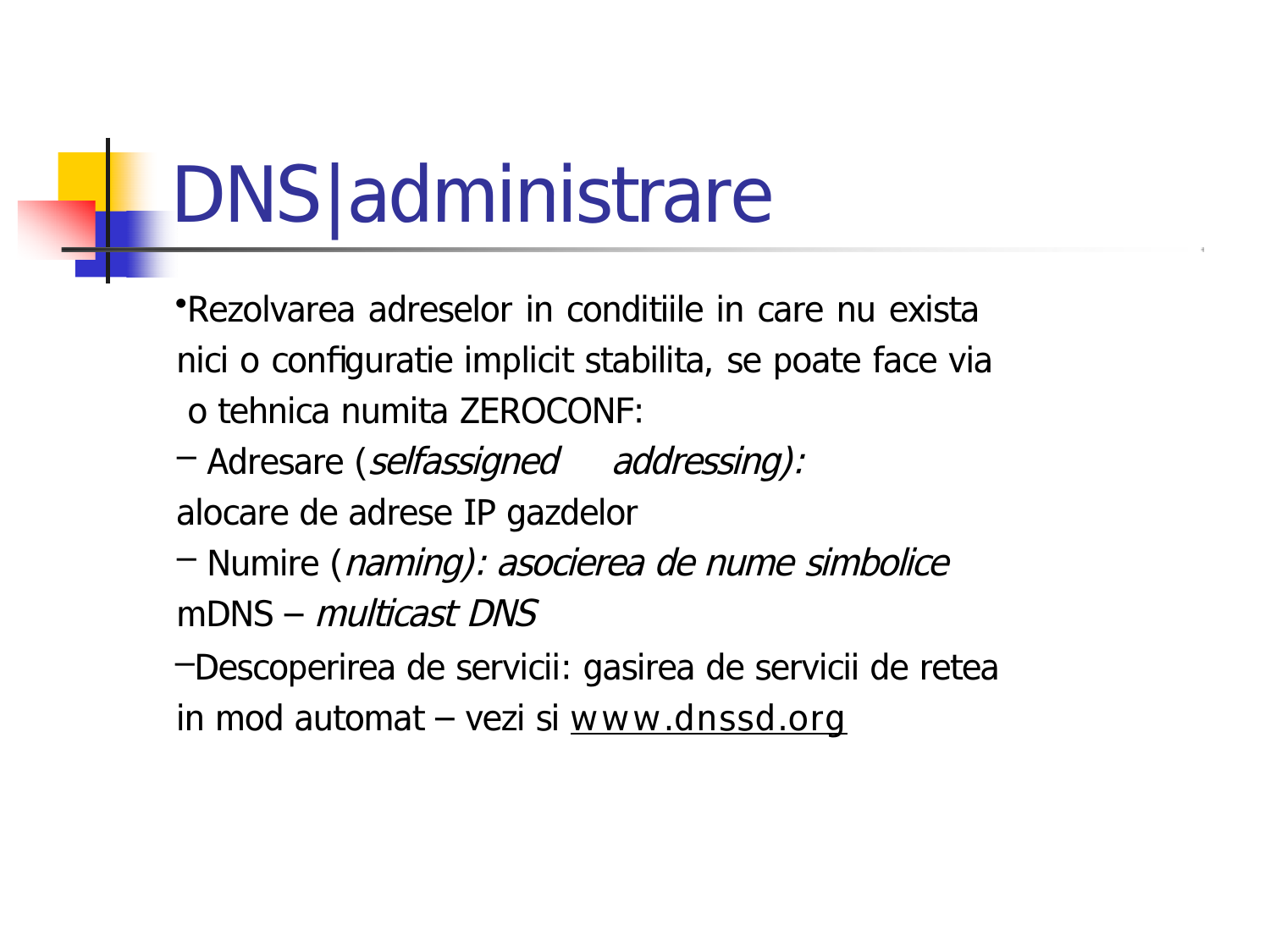

# DNS|administrare

Rezolvarea adreselor in conditiile in care nu exista  nici o configuratie implicit stabilita, se poate face via  o tehnica numita ZEROCONF:
Adresare (selfassigned	addressing):
alocare de adrese IP gazdelor
Numire (naming): asocierea de nume simbolice
mDNS – multicast DNS
Descoperirea de servicii: gasirea de servicii de retea  in mod automat – vezi si www.dnssd.org